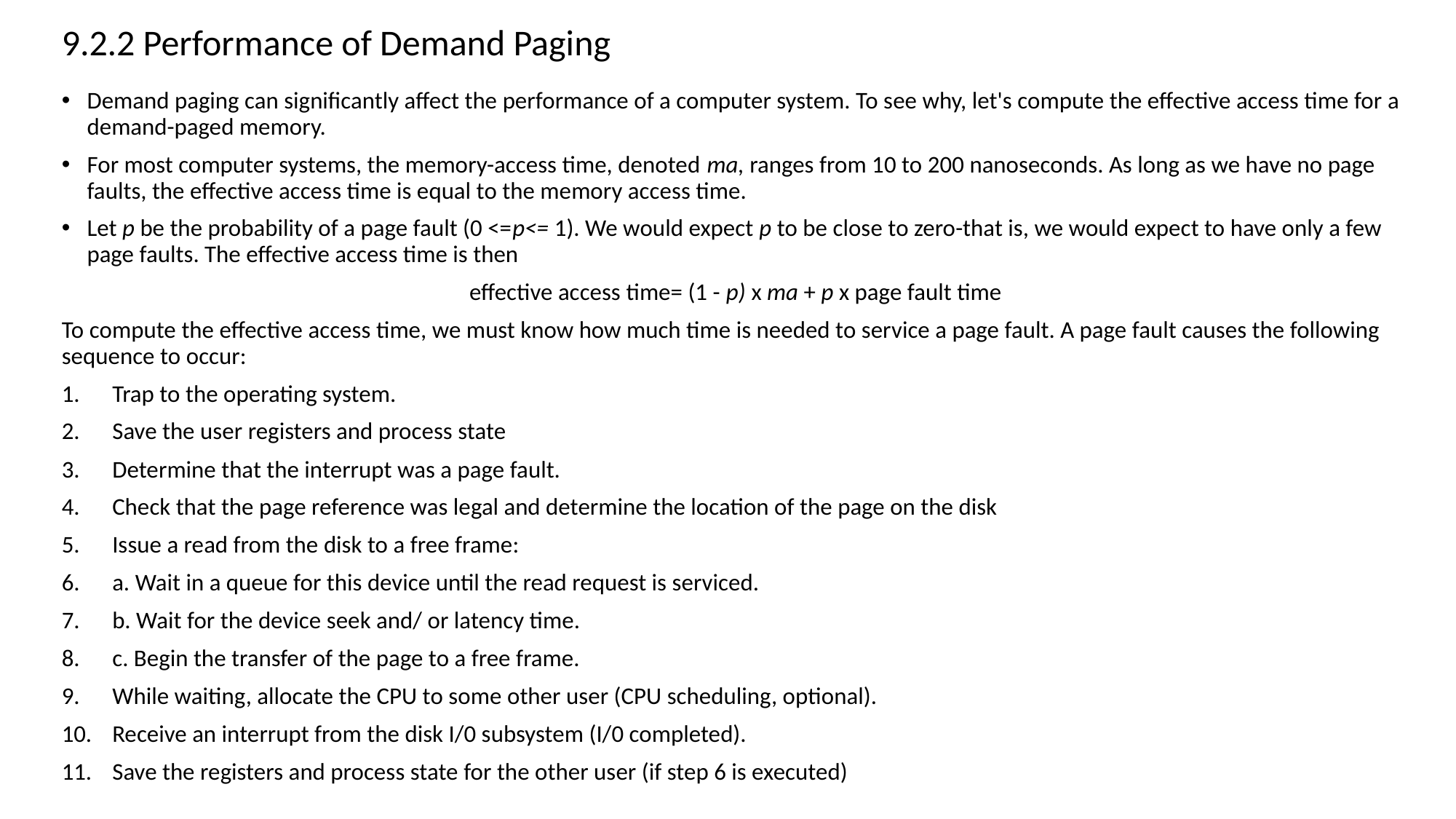

# 9.2.2 Performance of Demand Paging
Demand paging can significantly affect the performance of a computer system. To see why, let's compute the effective access time for a demand-paged memory.
For most computer systems, the memory-access time, denoted ma, ranges from 10 to 200 nanoseconds. As long as we have no page faults, the effective access time is equal to the memory access time.
Let p be the probability of a page fault (0 <=p<= 1). We would expect p to be close to zero-that is, we would expect to have only a few page faults. The effective access time is then
effective access time= (1 - p) x ma + p x page fault time
To compute the effective access time, we must know how much time is needed to service a page fault. A page fault causes the following sequence to occur:
Trap to the operating system.
Save the user registers and process state
Determine that the interrupt was a page fault.
Check that the page reference was legal and determine the location of the page on the disk
Issue a read from the disk to a free frame:
	a. Wait in a queue for this device until the read request is serviced.
	b. Wait for the device seek and/ or latency time.
	c. Begin the transfer of the page to a free frame.
While waiting, allocate the CPU to some other user (CPU scheduling, optional).
Receive an interrupt from the disk I/0 subsystem (I/0 completed).
Save the registers and process state for the other user (if step 6 is executed)